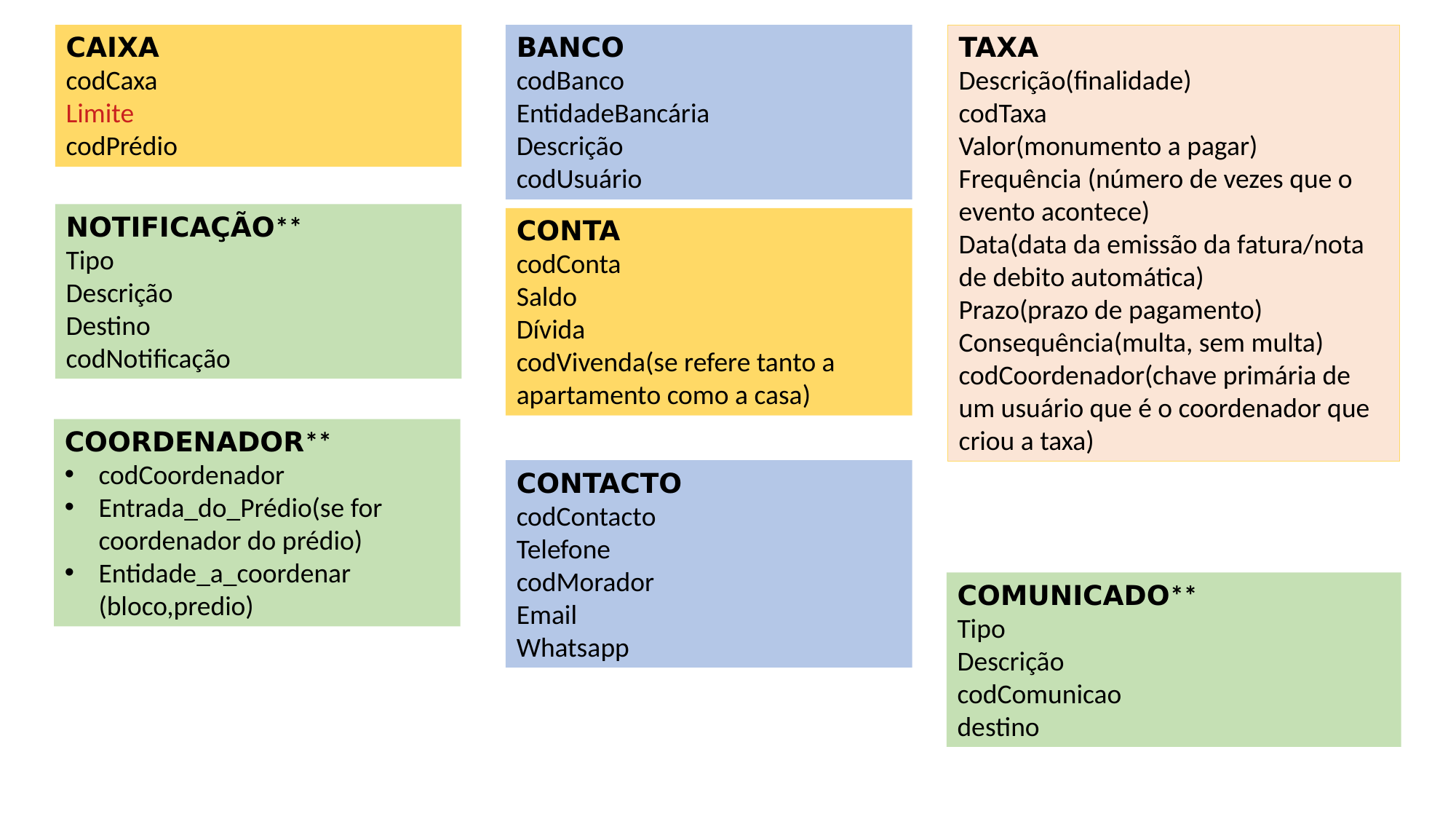

CAIXA
codCaxa
Limite
codPrédio
BANCO
codBanco
EntidadeBancária
Descrição
codUsuário
TAXA
Descrição(finalidade)
codTaxa
Valor(monumento a pagar)
Frequência (número de vezes que o evento acontece)
Data(data da emissão da fatura/nota de debito automática)
Prazo(prazo de pagamento)
Consequência(multa, sem multa)
codCoordenador(chave primária de um usuário que é o coordenador que criou a taxa)
NOTIFICAÇÃO**
Tipo
Descrição
Destino
codNotificação
CONTA
codConta
Saldo
Dívida
codVivenda(se refere tanto a apartamento como a casa)
COORDENADOR**
codCoordenador
Entrada_do_Prédio(se for coordenador do prédio)
Entidade_a_coordenar (bloco,predio)
CONTACTO
codContacto
Telefone
codMorador
Email
Whatsapp
COMUNICADO**
Tipo
Descrição
codComunicao
destino